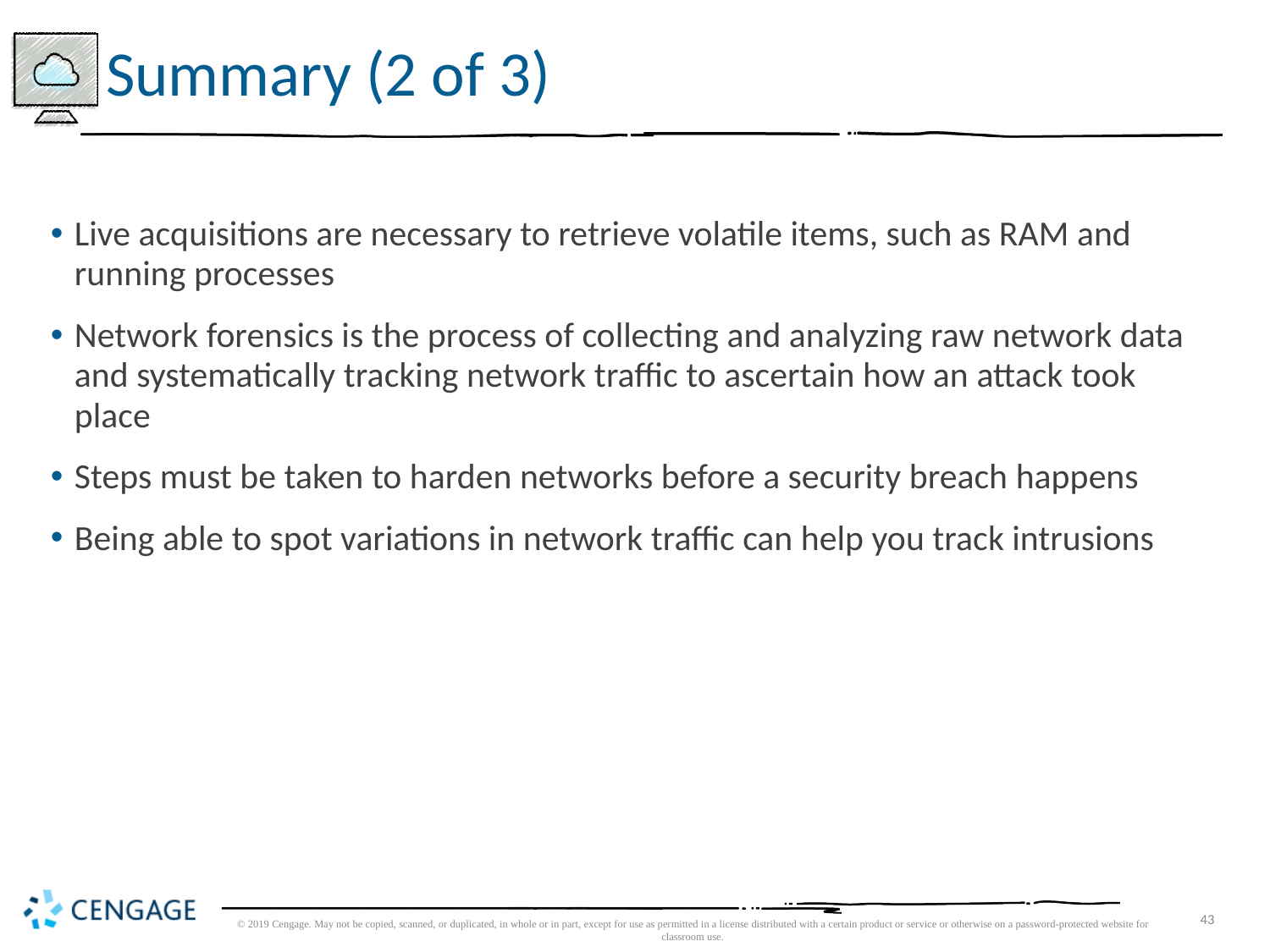

# Summary (2 of 3)
Live acquisitions are necessary to retrieve volatile items, such as RAM and running processes
Network forensics is the process of collecting and analyzing raw network data and systematically tracking network traffic to ascertain how an attack took place
Steps must be taken to harden networks before a security breach happens
Being able to spot variations in network traffic can help you track intrusions

© 2019 Cengage. May not be copied, scanned, or duplicated, in whole or in part, except for use as permitted in a license distributed with a certain product or service or otherwise on a password-protected website for classroom use.